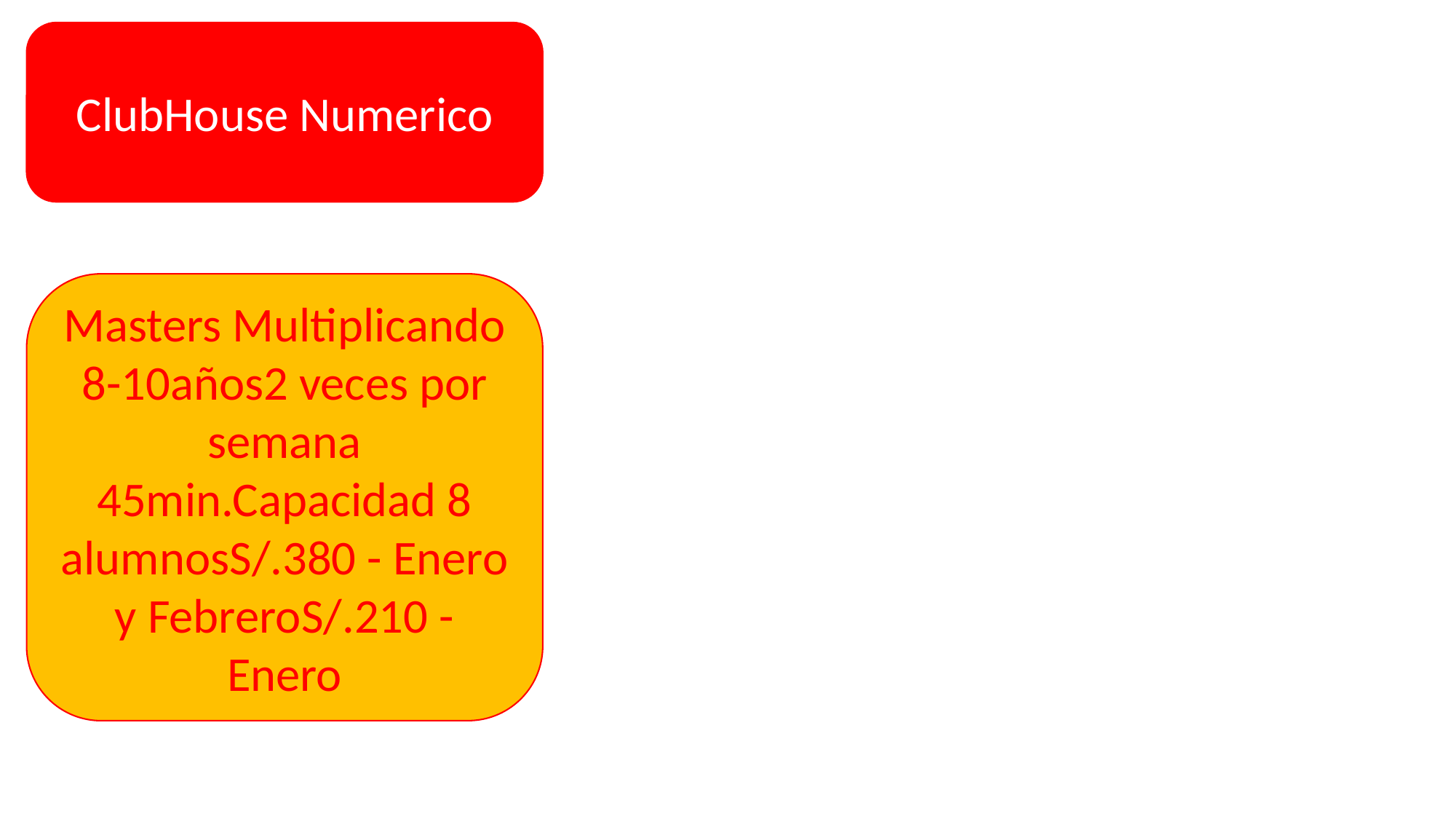

ClubHouse Numerico
#

Masters Multiplicando
8-10años2 veces por semana 45min.Capacidad 8 alumnosS/.380 - Enero y FebreroS/.210 - Enero